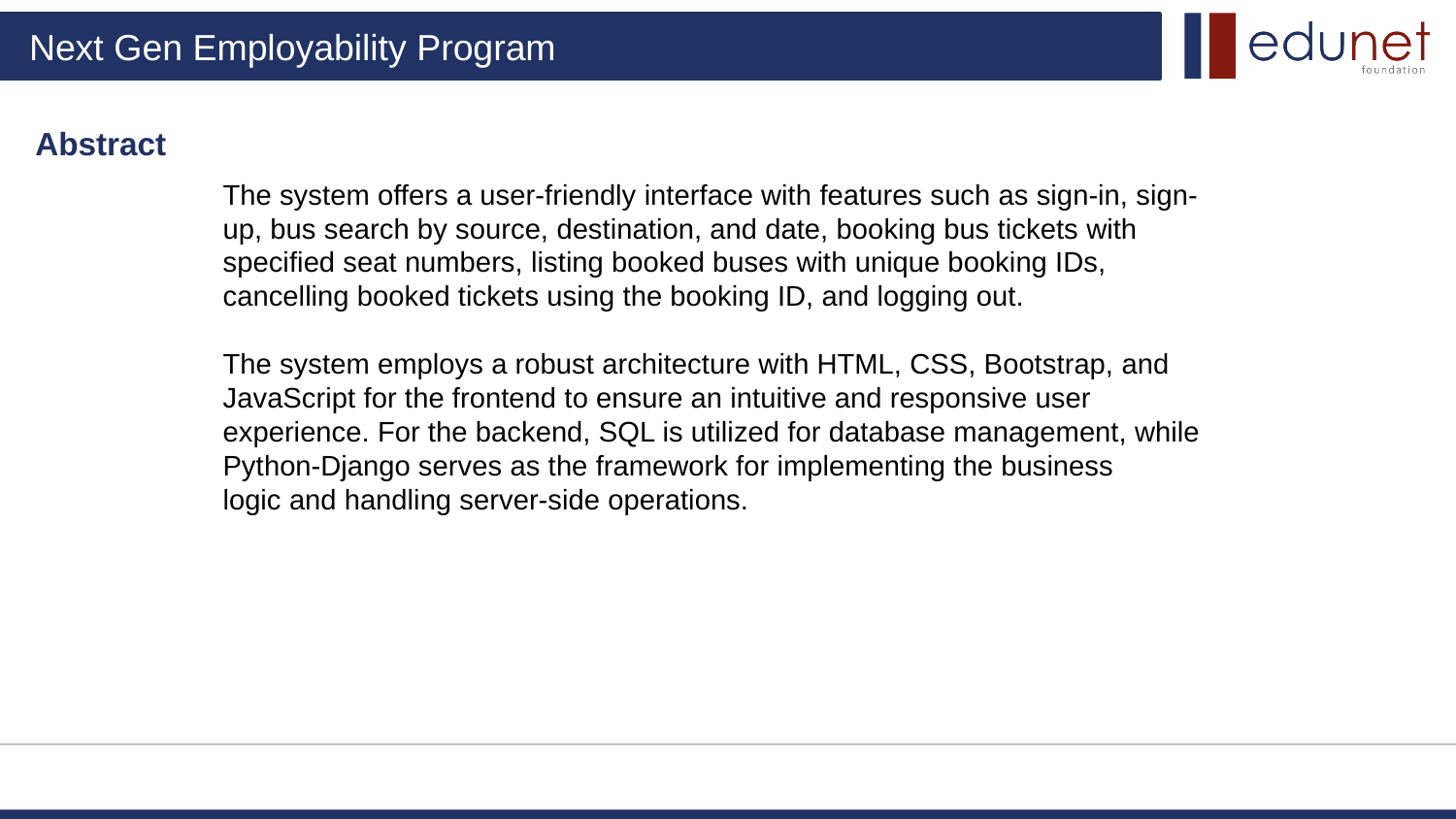

Abstract
The system offers a user-friendly interface with features such as sign-in, sign-up, bus search by source, destination, and date, booking bus tickets with specified seat numbers, listing booked buses with unique booking IDs, cancelling booked tickets using the booking ID, and logging out.

The system employs a robust architecture with HTML, CSS, Bootstrap, and JavaScript for the frontend to ensure an intuitive and responsive user
experience. For the backend, SQL is utilized for database management, while Python-Django serves as the framework for implementing the business
logic and handling server-side operations.